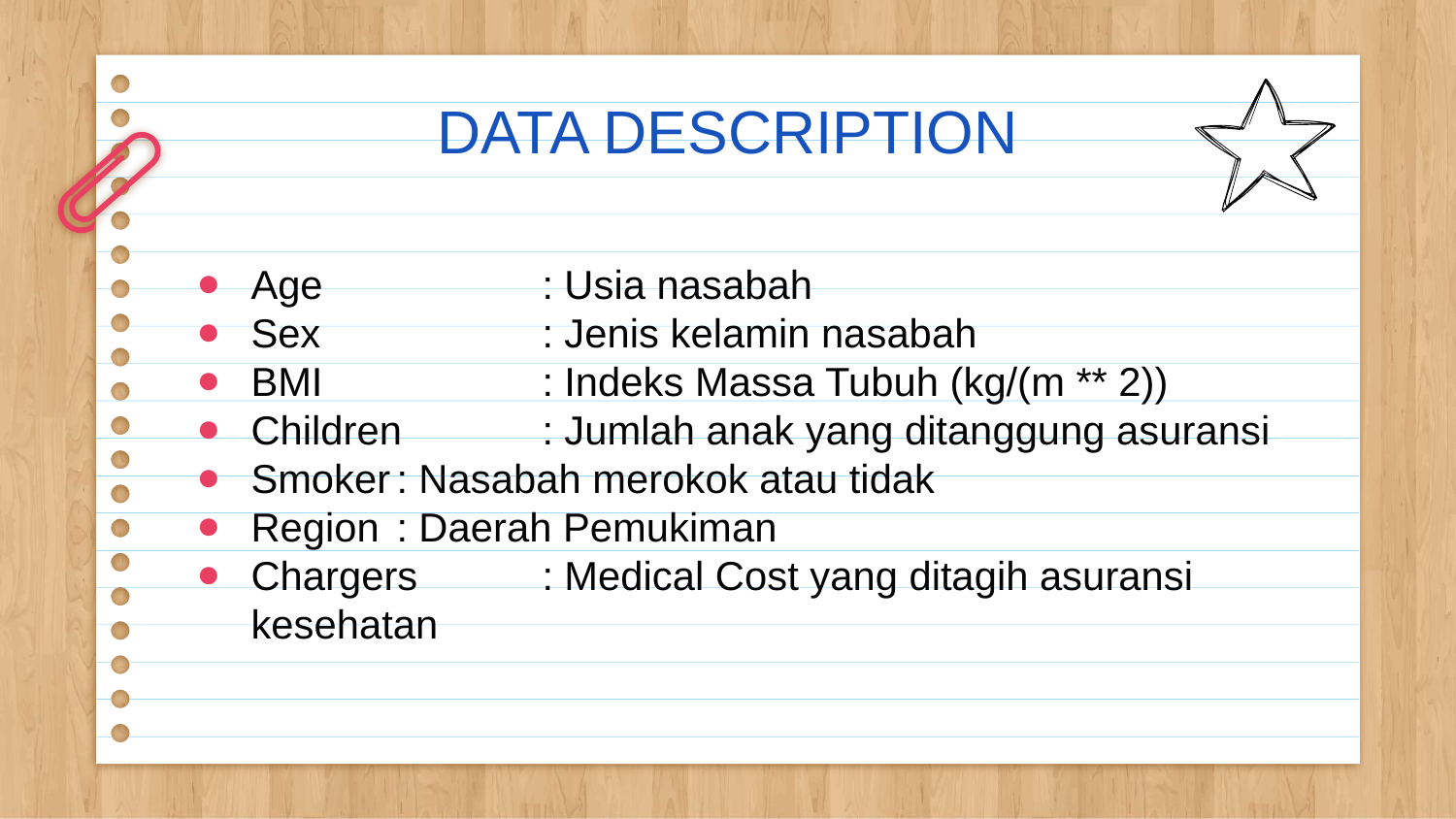

# DATA DESCRIPTION

Age		: Usia nasabah
Sex		: Jenis kelamin nasabah
BMI		: Indeks Massa Tubuh (kg/(m ** 2))
Children	: Jumlah anak yang ditanggung asuransi
Smoker	: Nasabah merokok atau tidak
Region	: Daerah Pemukiman
Chargers	: Medical Cost yang ditagih asuransi kesehatan